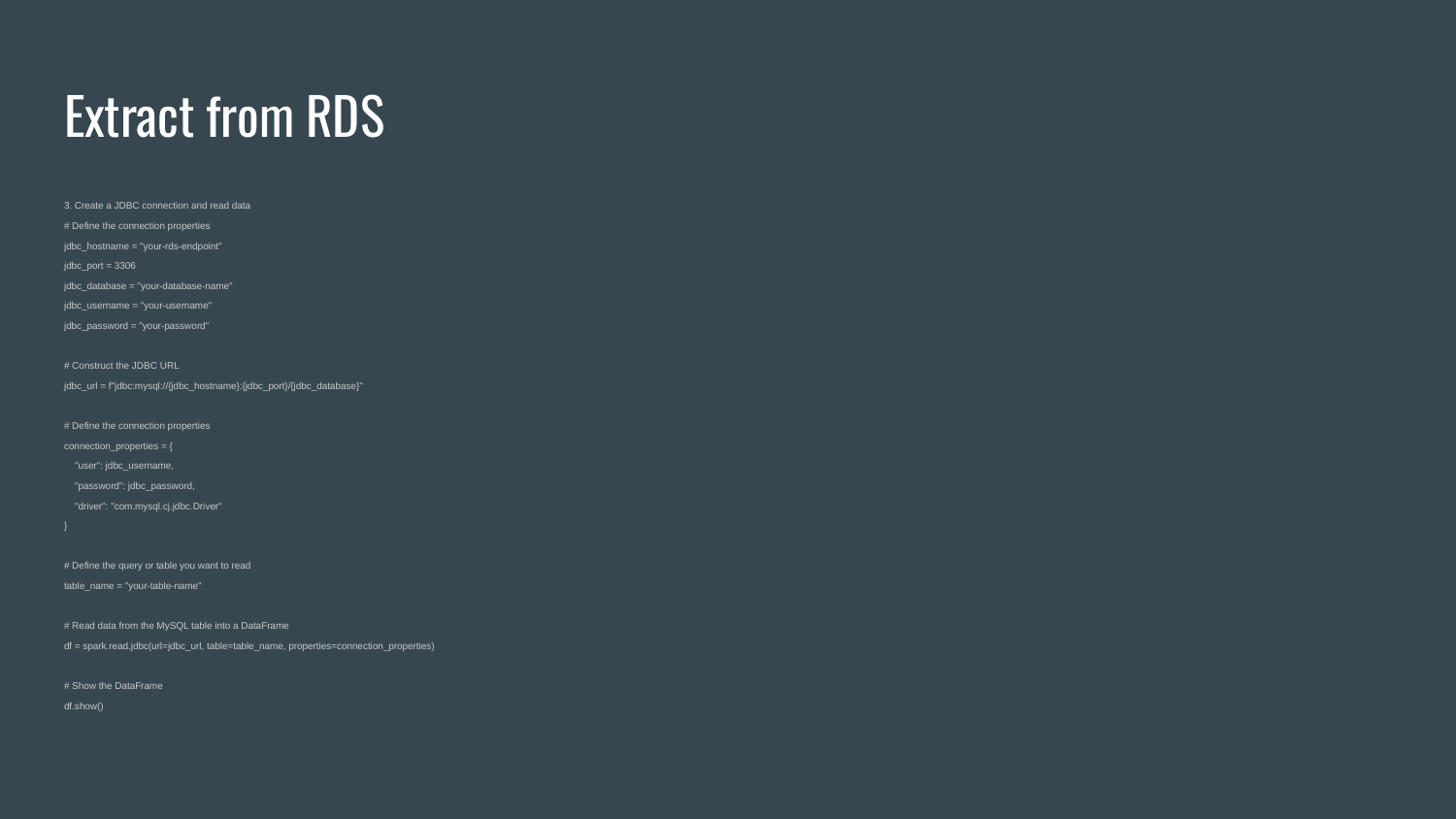

# Extract from RDS
3. Create a JDBC connection and read data
# Define the connection properties
jdbc_hostname = "your-rds-endpoint"
jdbc_port = 3306
jdbc_database = "your-database-name"
jdbc_username = "your-username"
jdbc_password = "your-password"

# Construct the JDBC URL
jdbc_url = f"jdbc:mysql://{jdbc_hostname}:{jdbc_port}/{jdbc_database}"

# Define the connection properties
connection_properties = {
    "user": jdbc_username,
    "password": jdbc_password,
    "driver": "com.mysql.cj.jdbc.Driver"
}

# Define the query or table you want to read
table_name = "your-table-name"

# Read data from the MySQL table into a DataFrame
df = spark.read.jdbc(url=jdbc_url, table=table_name, properties=connection_properties)

# Show the DataFrame
df.show()